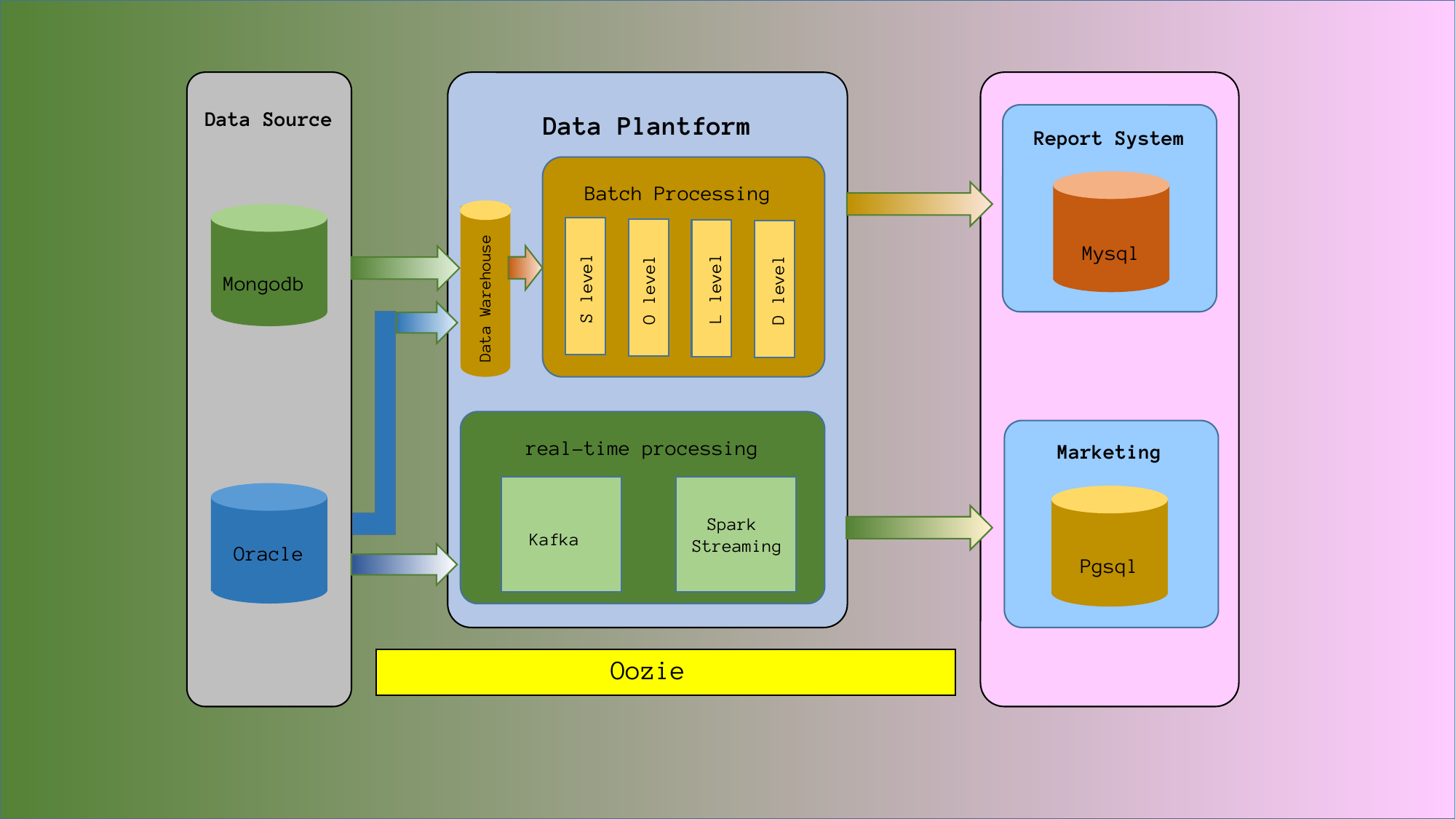

Data Source
Data Plantform

Report System

Batch Processing

Mysql

Mongodb
S level
L level
O level
D level
Data Warehouse

real-time processing
Marketing

Spark
Streaming
Kafka
Oracle

Pgsql
Oozie